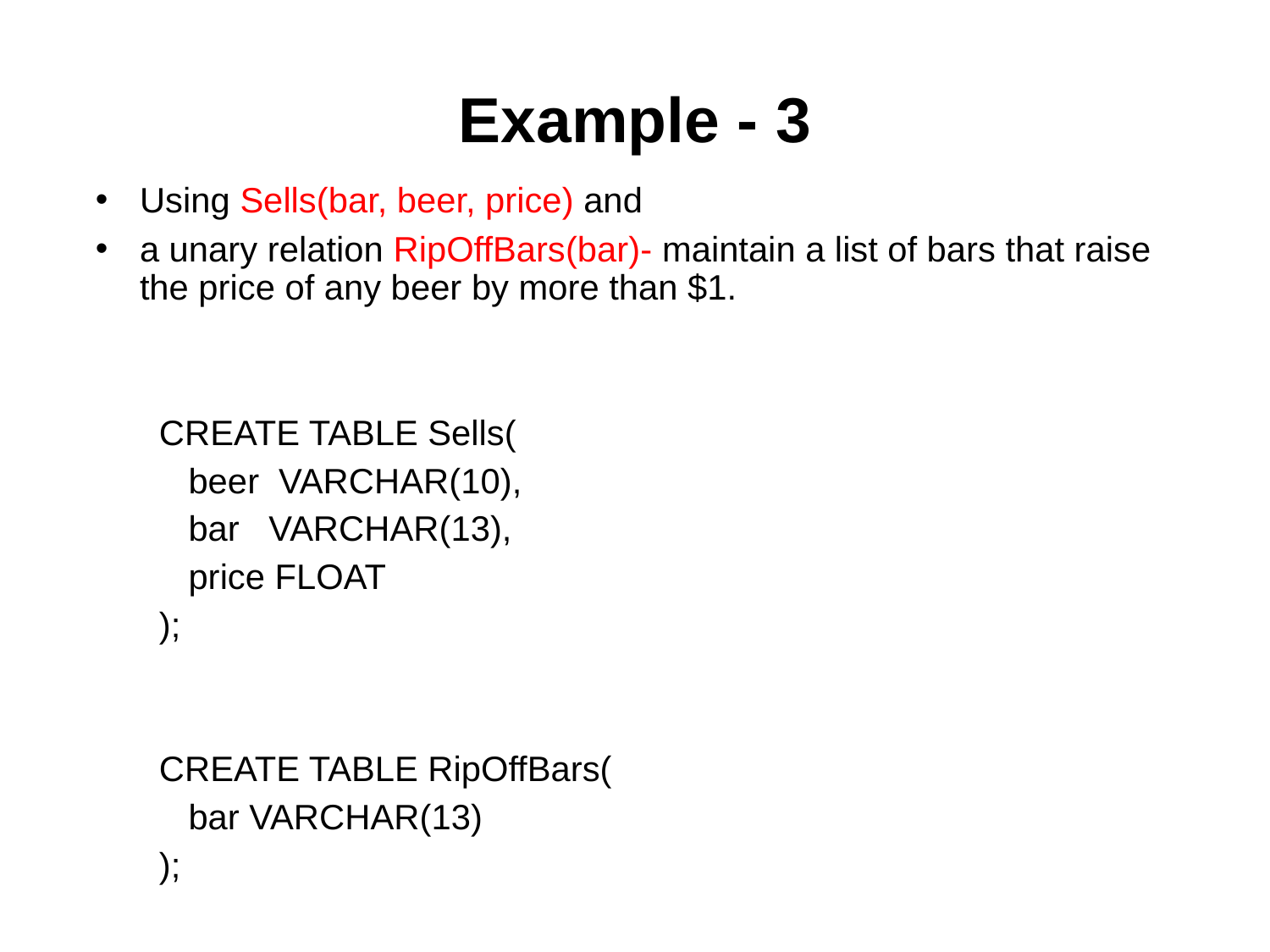

# Example - 3
Using Sells(bar, beer, price) and
a unary relation RipOffBars(bar)- maintain a list of bars that raise the price of any beer by more than $1.

CREATE TABLE Sells(
   beer  VARCHAR(10),
   bar   VARCHAR(13),
   price FLOAT
);

CREATE TABLE RipOffBars(
   bar VARCHAR(13)
);